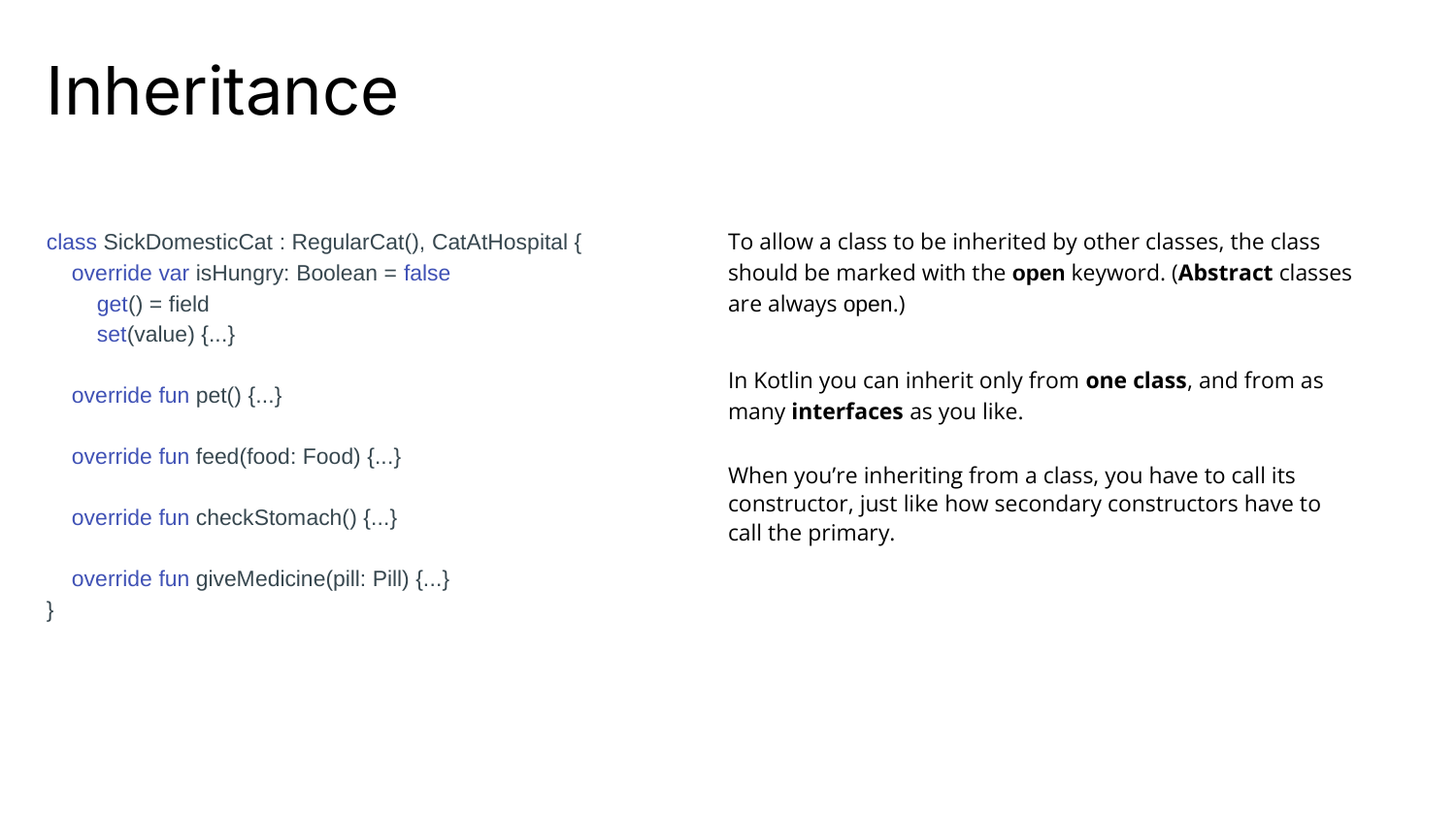

# Inheritance
class SickDomesticCat : RegularCat(), CatAtHospital {
    override var isHungry: Boolean = false
        get() = field
        set(value) {...}

    override fun pet() {...}

    override fun feed(food: Food) {...}

    override fun checkStomach() {...}

    override fun giveMedicine(pill: Pill) {...}
}

To allow a class to be inherited by other classes, the class should be marked with the open keyword. (Abstract classes are always open.)

In Kotlin you can inherit only from one class, and from as many interfaces as you like.
When you’re inheriting from a class, you have to call its constructor, just like how secondary constructors have to call the primary.